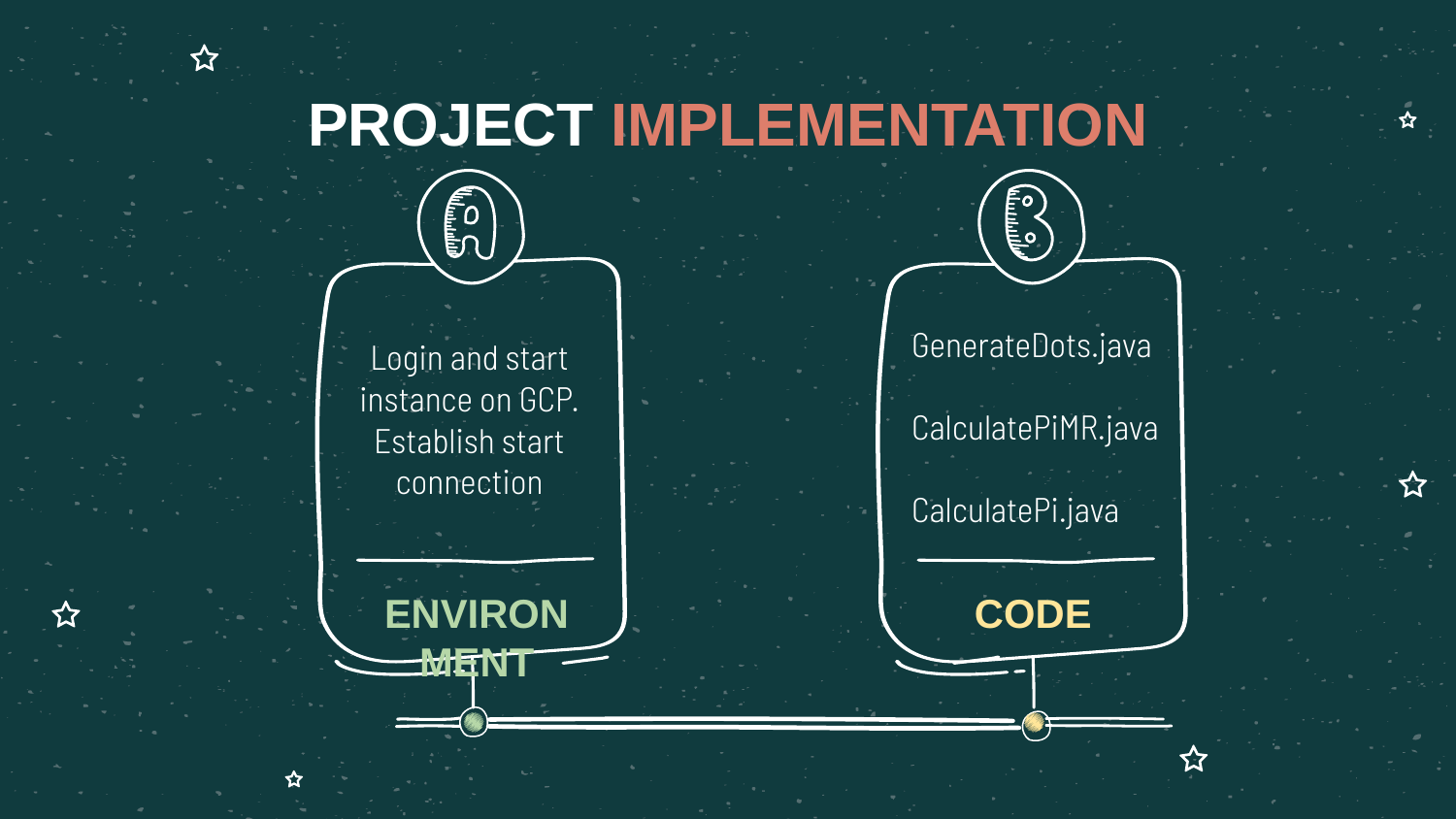

# PROJECT IMPLEMENTATION

Login and start instance on GCP. Establish start connection
GenerateDots.java

CalculatePiMR.java

CalculatePi.java

CODE
ENVIRONMENT